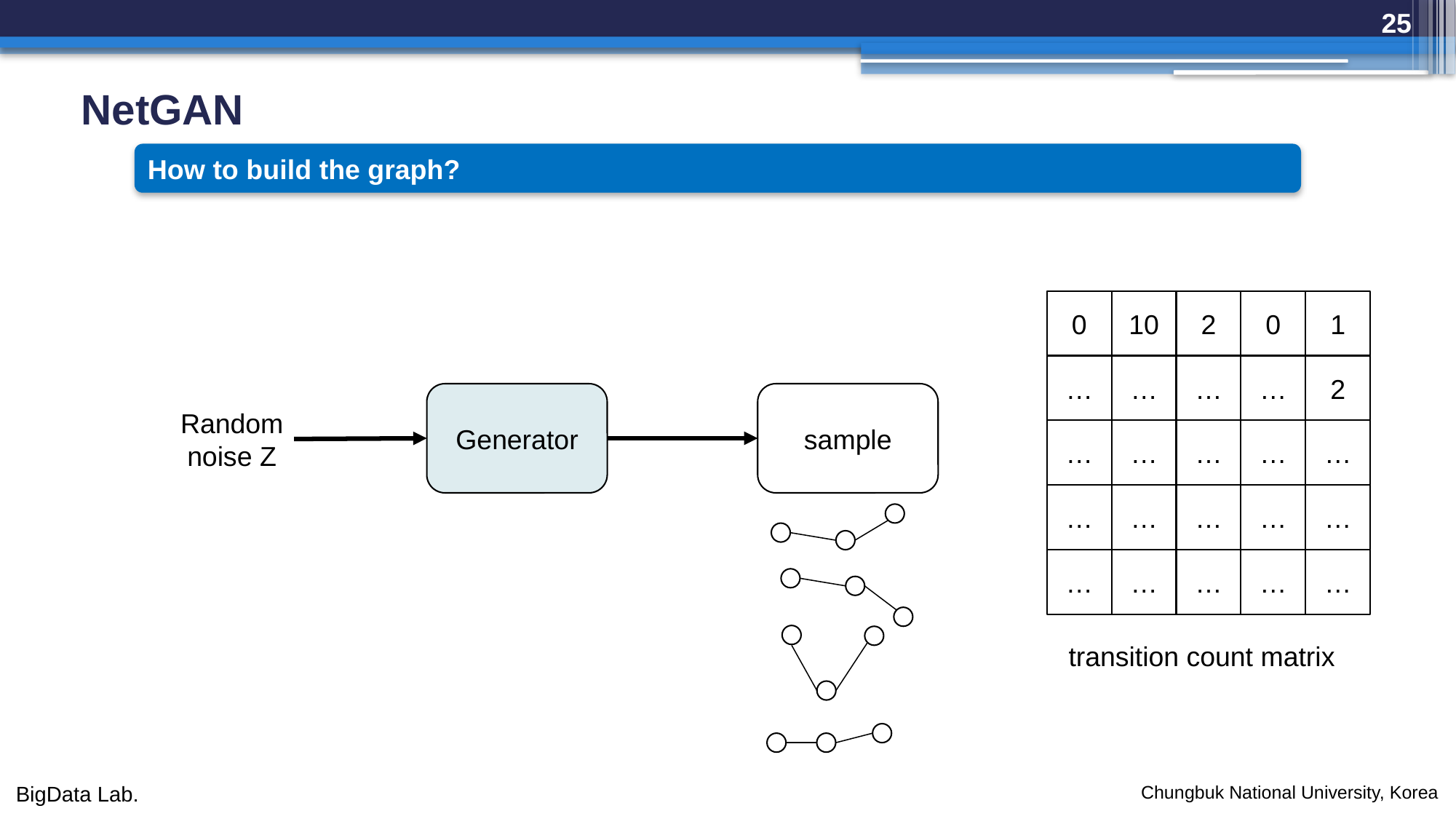

25
NetGAN
How to build the graph?
0
10
2
0
1
…
…
…
…
2
Generator
sample
Random
noise Z
…
…
…
…
…
…
…
…
…
…

…
…
…
…
…

transition count matrix